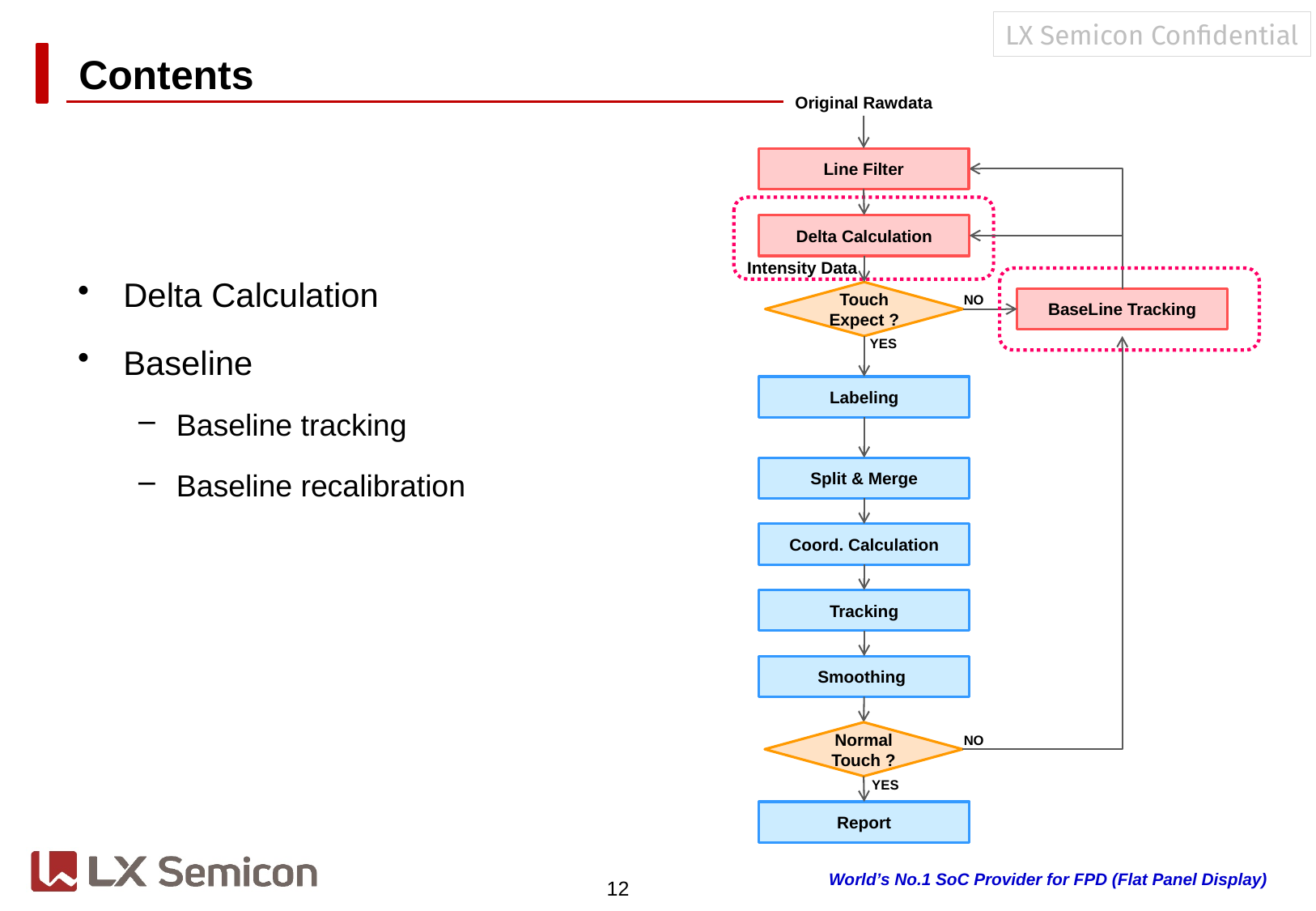

# Contents
Original Rawdata
Line Filter

Delta Calculation
Intensity Data
Touch Expect ?
NO
BaseLine Tracking
YES
Labeling
Split & Merge
Coord. Calculation
Tracking
Smoothing
Normal Touch ?
NO
YES
Report

Delta Calculation
Baseline
Baseline tracking
Baseline recalibration